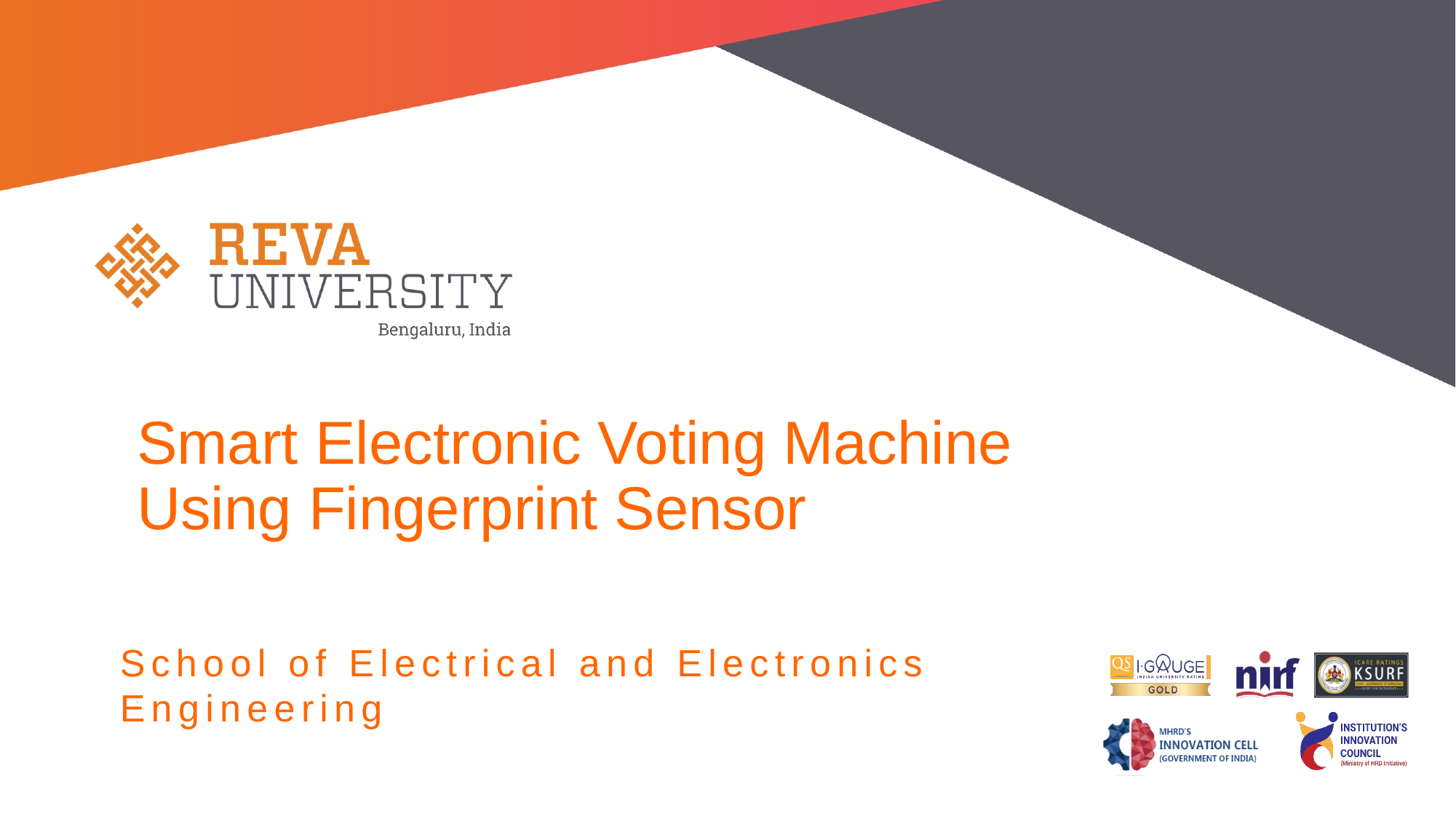

# Smart Electronic Voting Machine Using Fingerprint Sensor
School of Electrical and Electronics Engineering